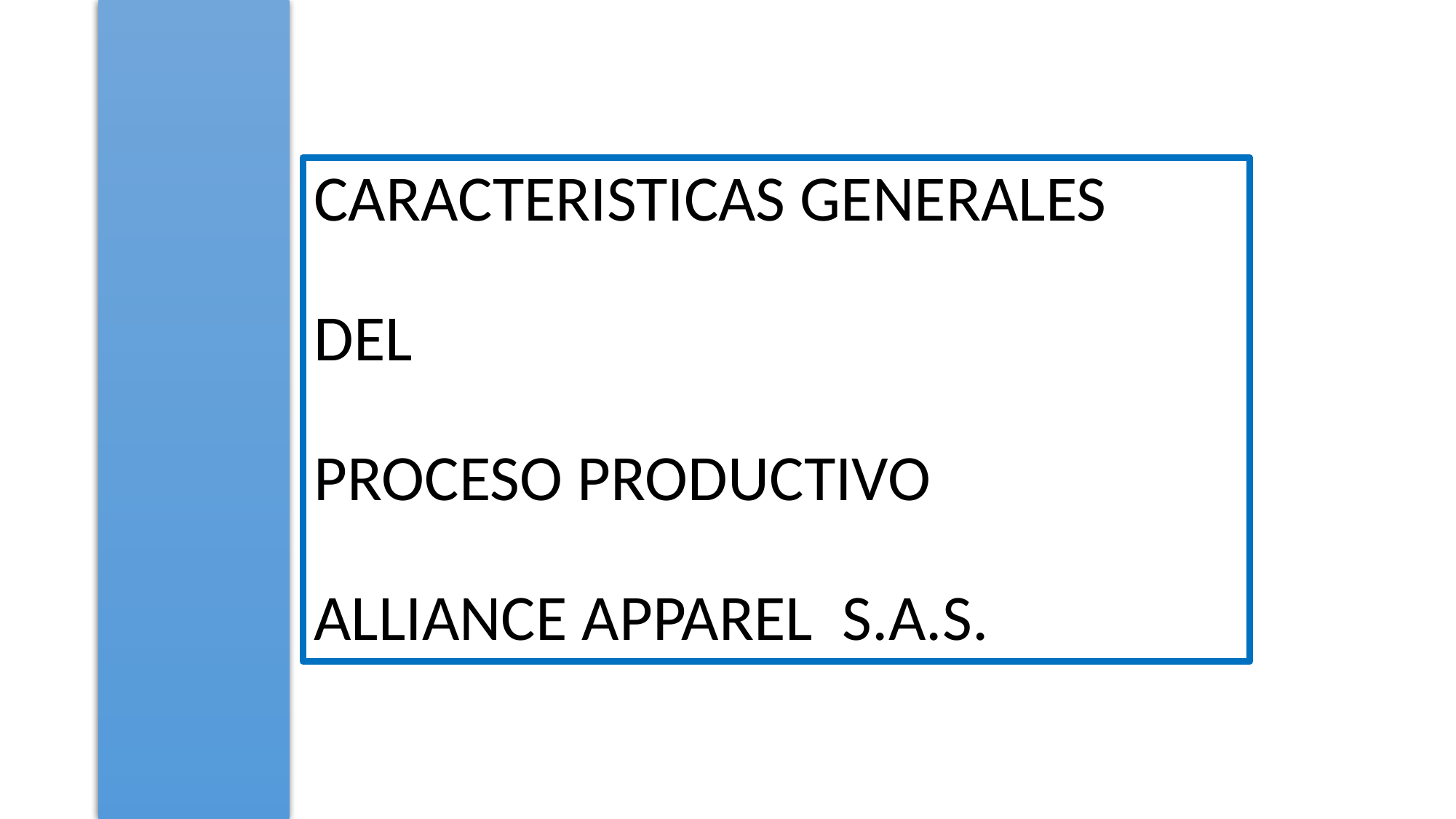

# CARACTERISTICAS GENERALES DEL PROCESO PRODUCTIVO ALLIANCE APPAREL  S.A.S.